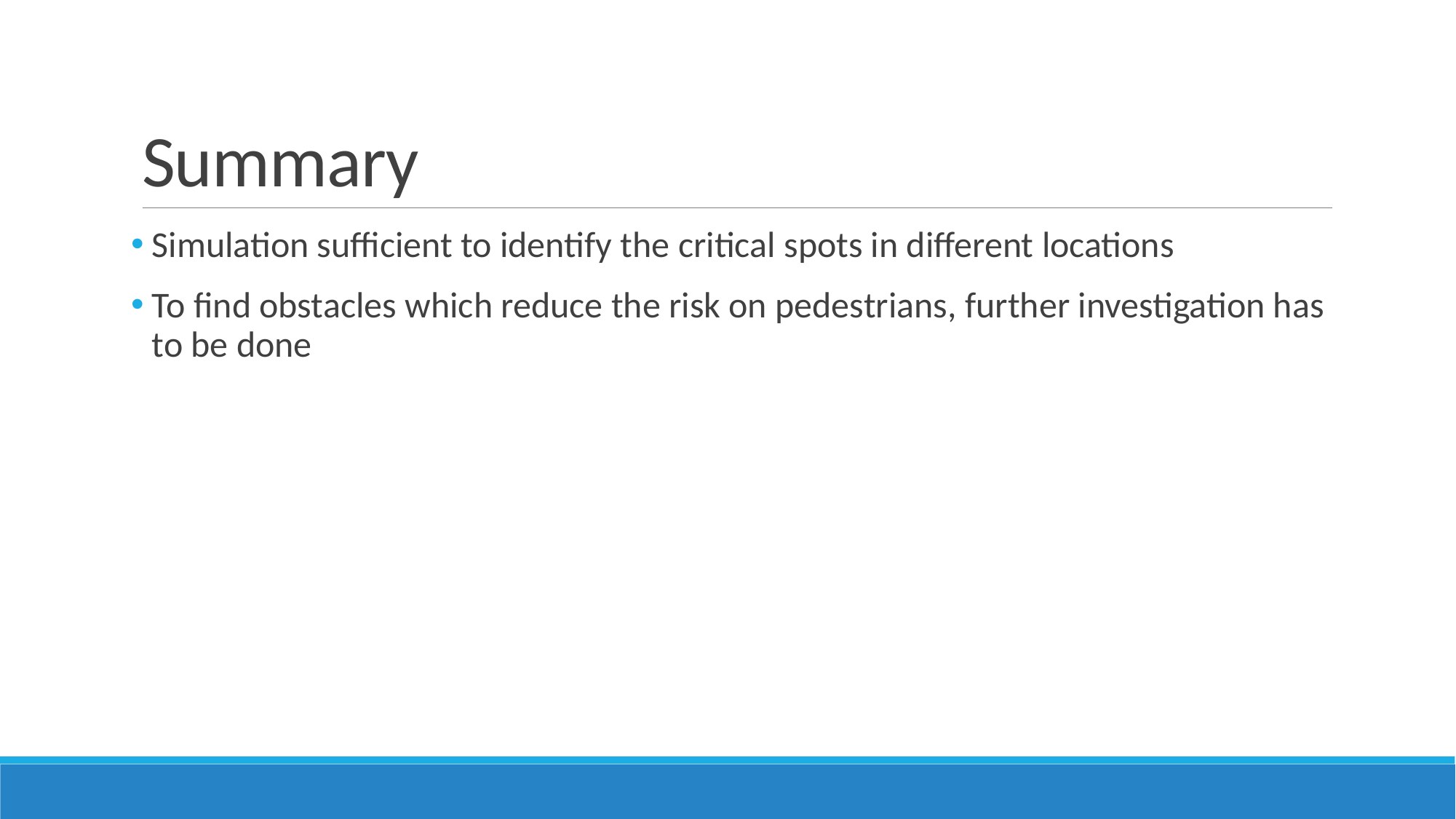

# Summary
Simulation sufficient to identify the critical spots in different locations
To find obstacles which reduce the risk on pedestrians, further investigation has to be done